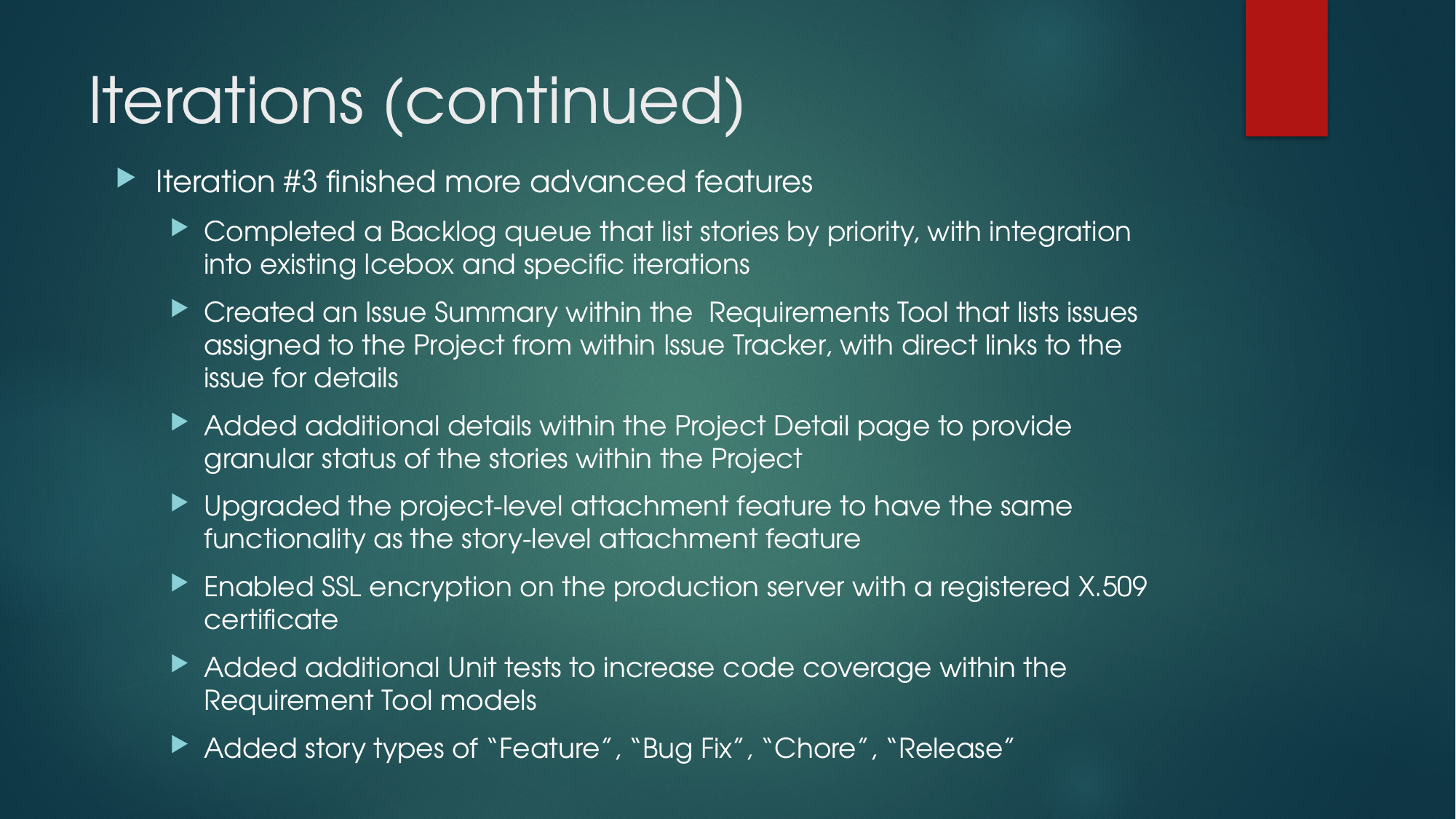

# Iterations (continued)
Iteration #3 finished more advanced features
Completed a Backlog queue that list stories by priority, with integration into existing Icebox and specific iterations
Created an Issue Summary within the  Requirements Tool that lists issues assigned to the Project from within Issue Tracker, with direct links to the issue for details
Added additional details within the Project Detail page to provide granular status of the stories within the Project
Upgraded the project-level attachment feature to have the same functionality as the story-level attachment feature
Enabled SSL encryption on the production server with a registered X.509 certificate
Added additional Unit tests to increase code coverage within the Requirement Tool models
Added story types of “Feature”, “Bug Fix”, “Chore”, “Release”